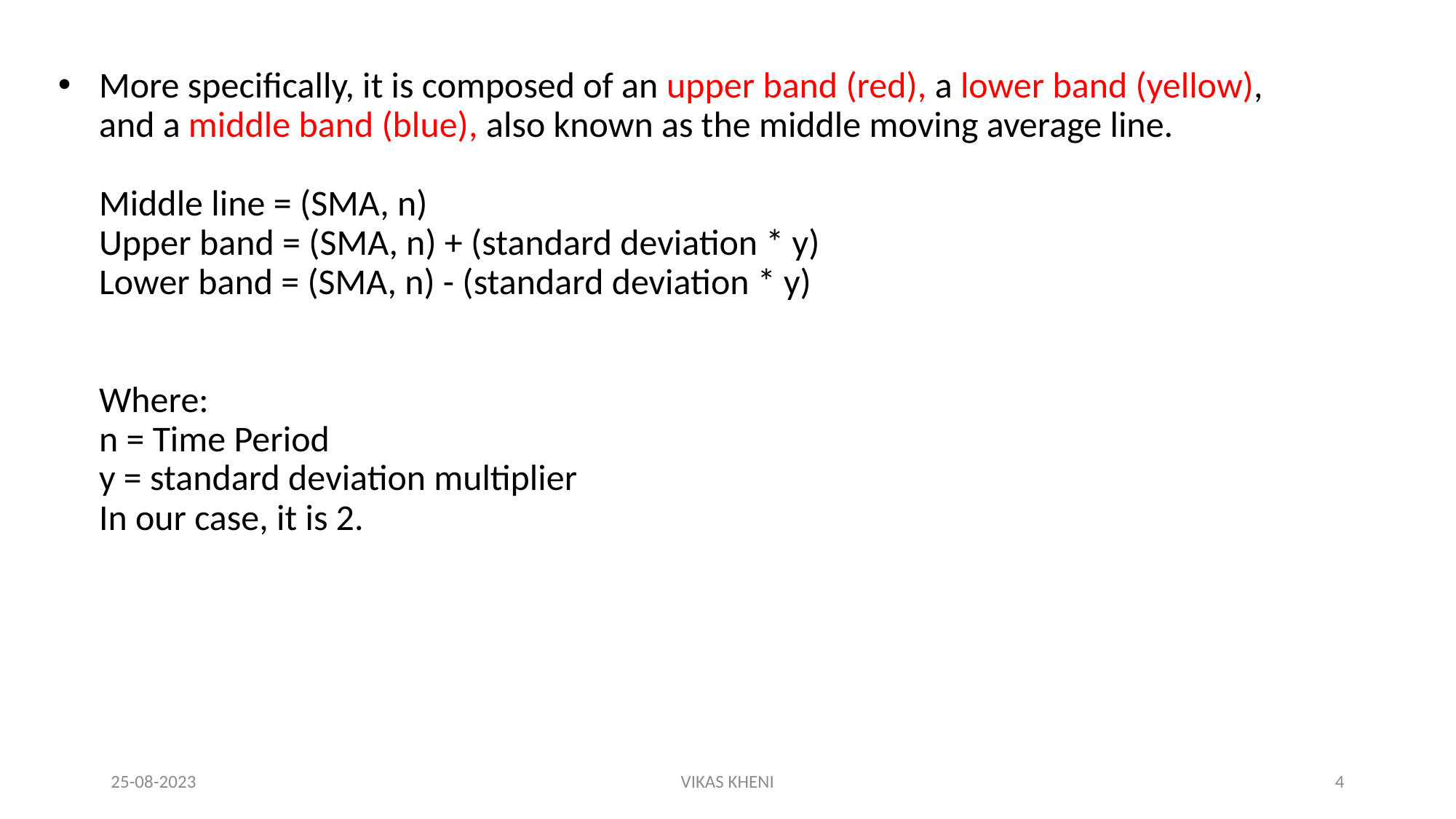

# More specifically, it is composed of an upper band (red), a lower band (yellow), and a middle band (blue), also known as the middle moving average line. Middle line = (SMA, n) Upper band = (SMA, n) + (standard deviation * y) Lower band = (SMA, n) - (standard deviation * y) Where: n = Time Period y = standard deviation multiplier In our case, it is 2.
25-08-2023
VIKAS KHENI
4